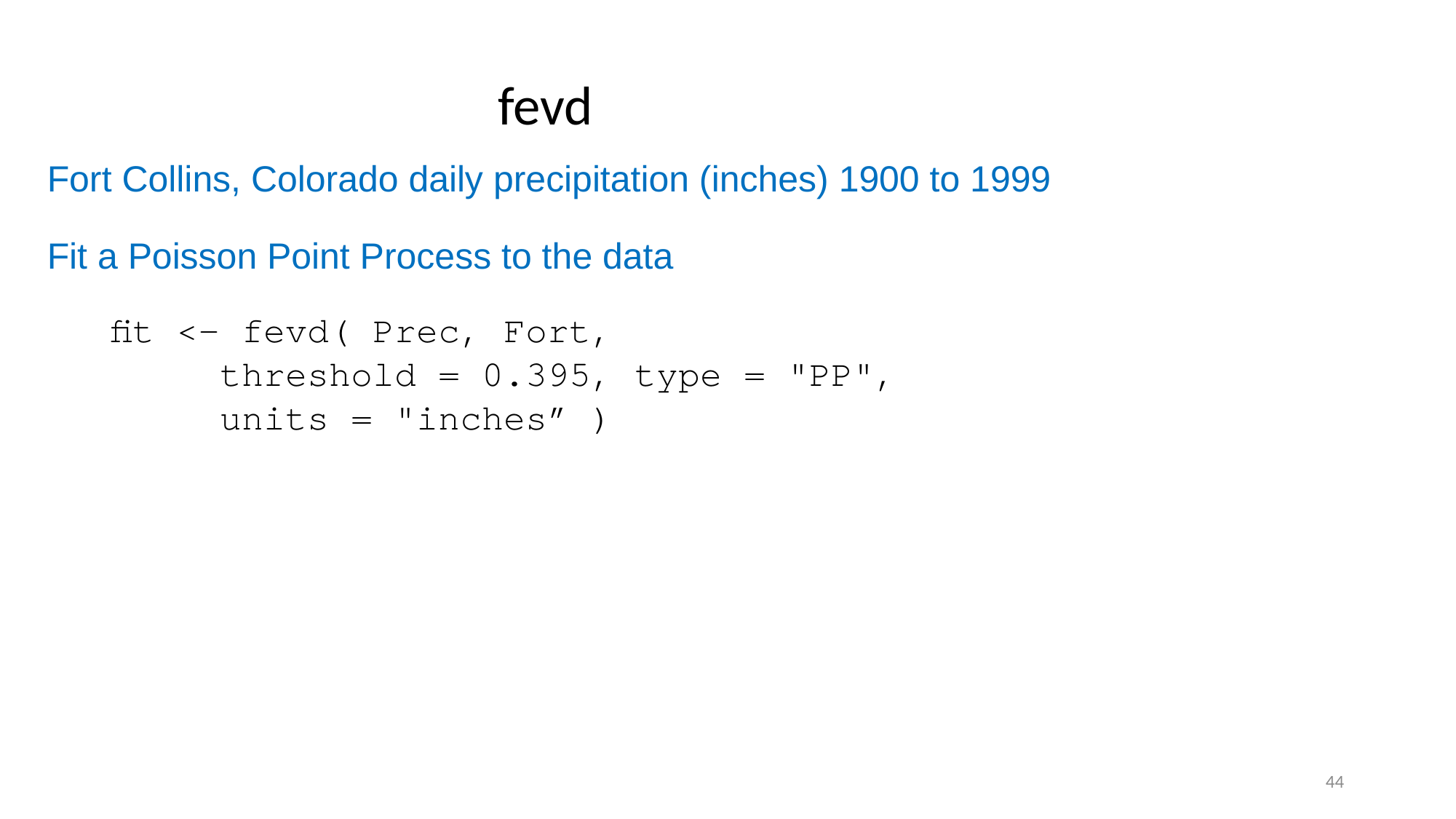

fevd
Fort Collins, Colorado daily precipitation (inches) 1900 to 1999
Fit a Poisson Point Process to the data
fit <- fevd( Prec, Fort,
	threshold = 0.395, type = "PP", 	units = "inches” )

44